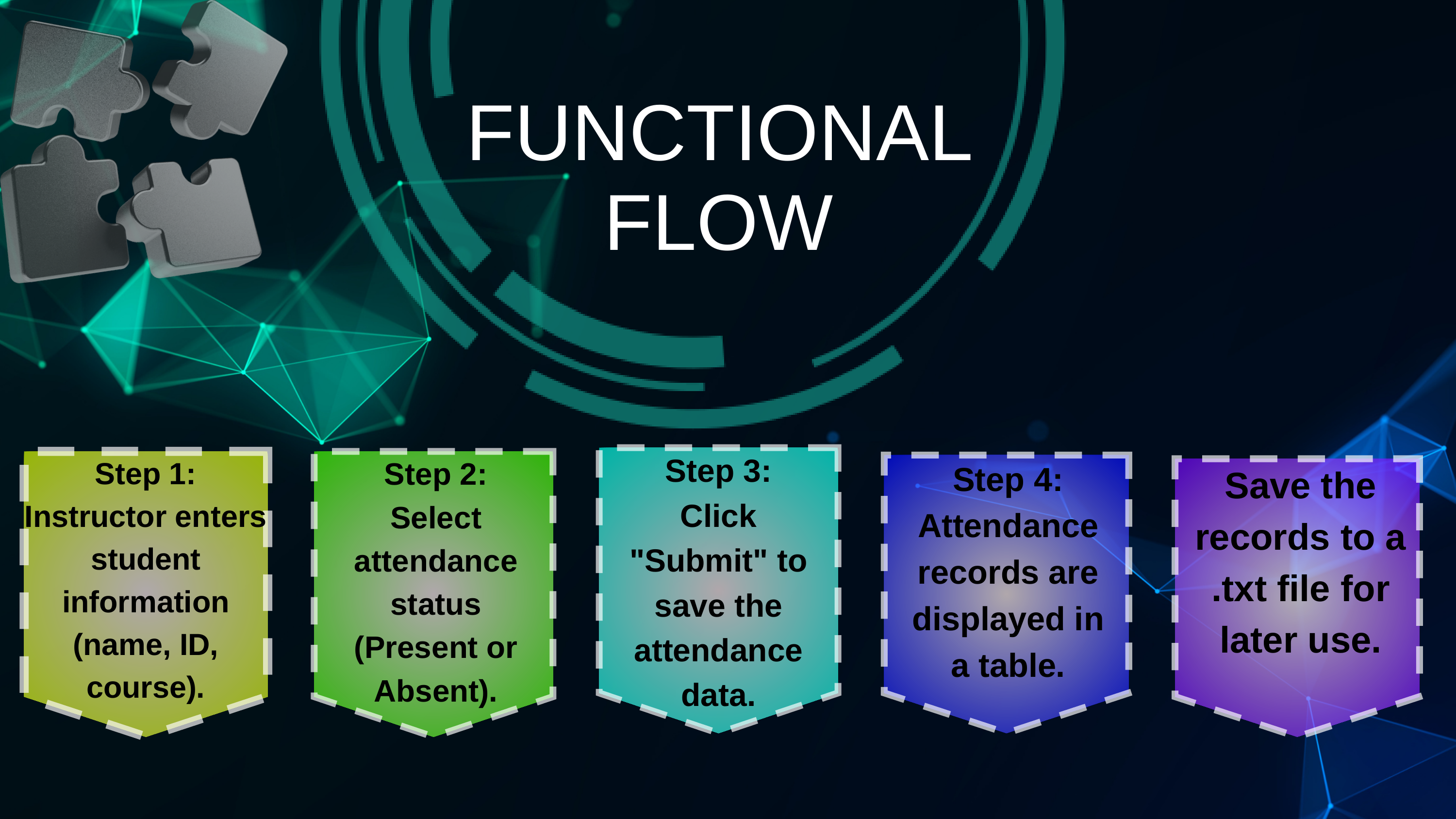

FUNCTIONAL FLOW

Step 3: Click "Submit" to save the attendance data.

Step 1: Instructor enters student information (name, ID, course).

Step 2: Select attendance status (Present or Absent).

Step 4: Attendance records are displayed in a table.

Save the records to a .txt file for later use.